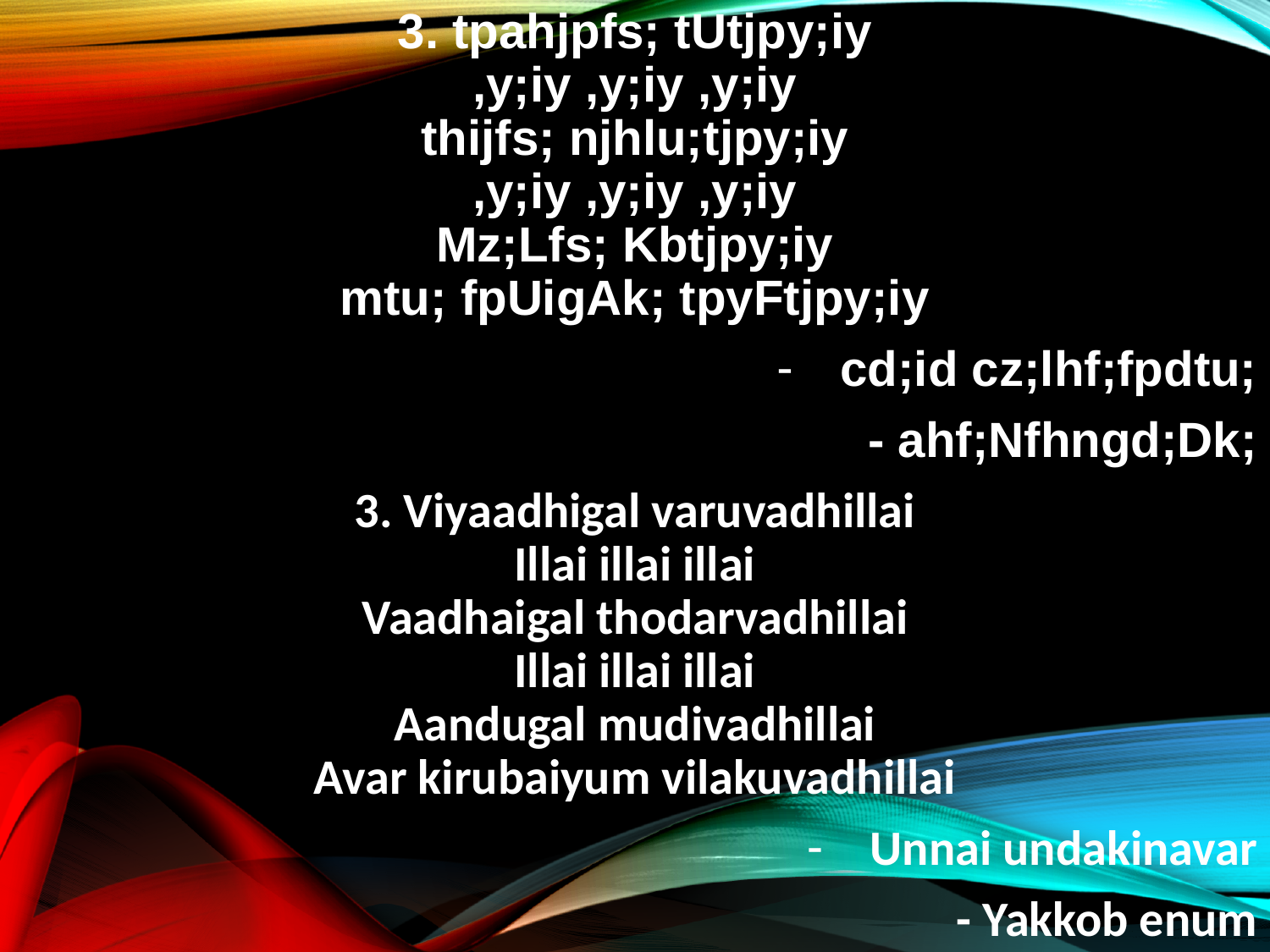

3. tpahjpfs; tUtjpy;iy
,y;iy ,y;iy ,y;iy
thijfs; njhlu;tjpy;iy
,y;iy ,y;iy ,y;iy
Mz;Lfs; Kbtjpy;iy
mtu; fpUigAk; tpyFtjpy;iy
cd;id cz;lhf;fpdtu;
- ahf;Nfhngd;Dk;
3. Viyaadhigal varuvadhillai
Illai illai illai
Vaadhaigal thodarvadhillai
Illai illai illai
Aandugal mudivadhillai
Avar kirubaiyum vilakuvadhillai
Unnai undakinavar
- Yakkob enum